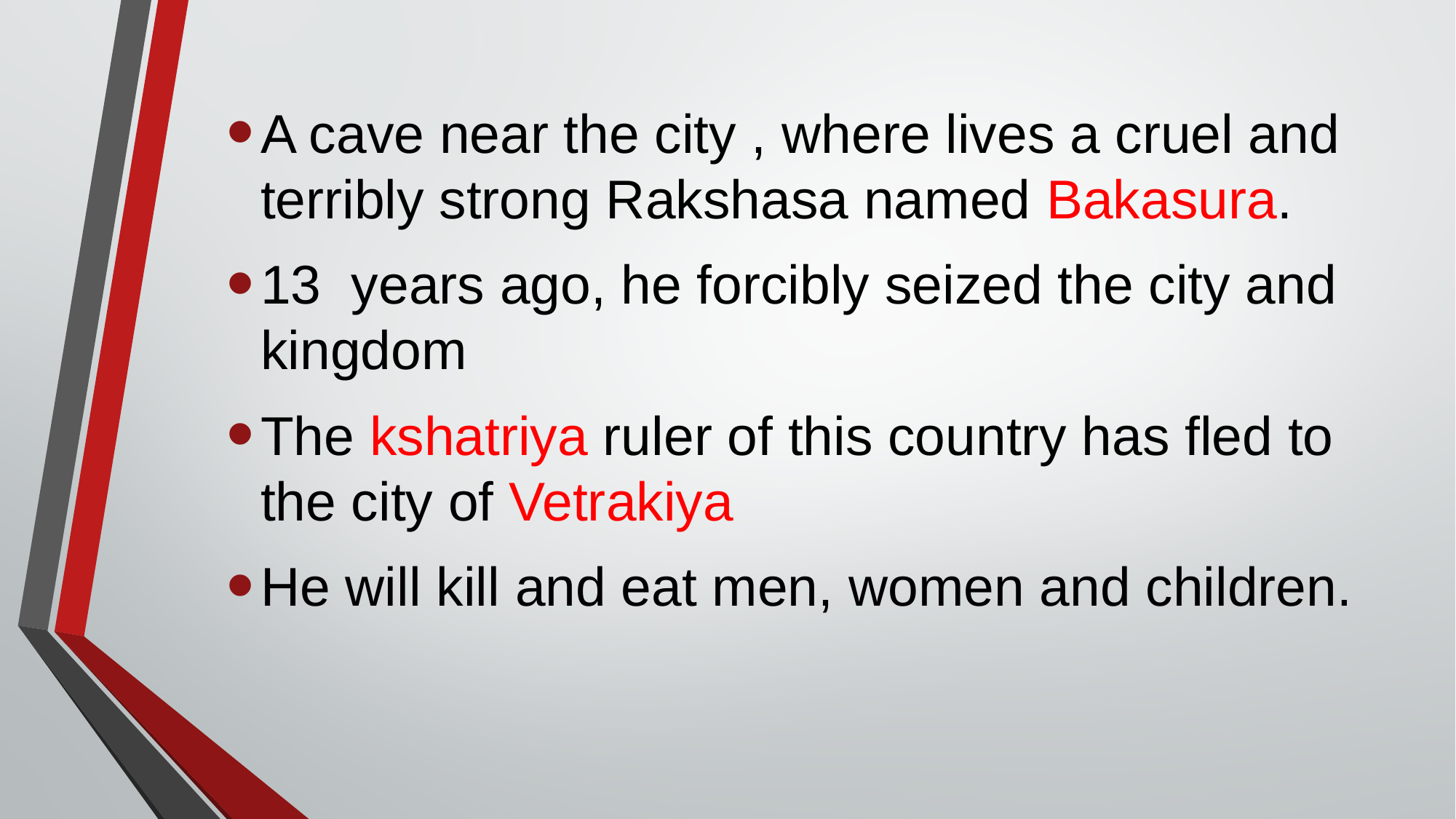

A cave near the city , where lives a cruel and terribly strong Rakshasa named Bakasura.
13  years ago, he forcibly seized the city and kingdom
The kshatriya ruler of this country has fled to the city of Vetrakiya
He will kill and eat men, women and children.